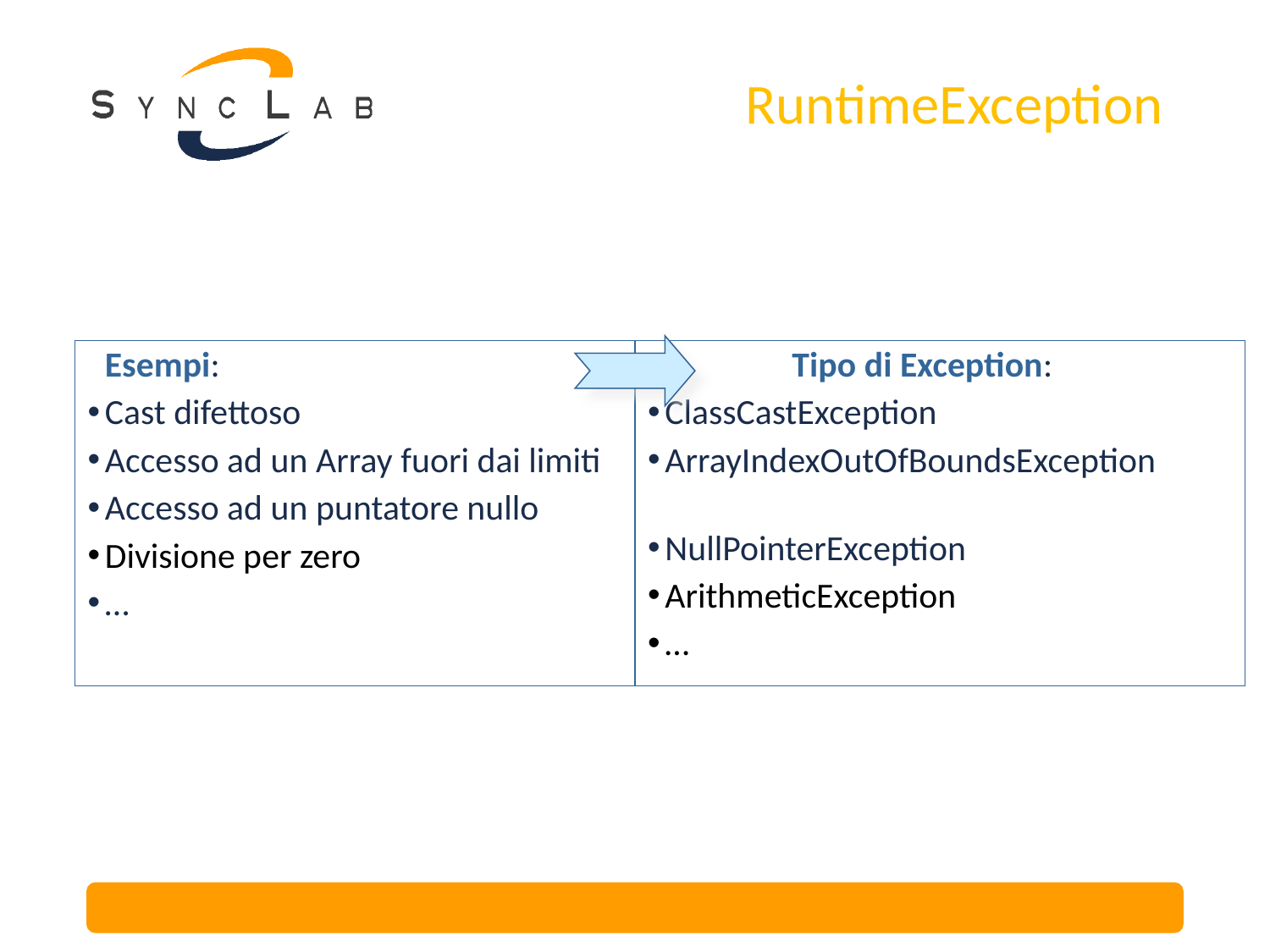

# RuntimeException

	Esempi:
Cast difettoso
Accesso ad un Array fuori dai limiti
Accesso ad un puntatore nullo
Divisione per zero
…
		Tipo di Exception:
ClassCastException
ArrayIndexOutOfBoundsException

NullPointerException
ArithmeticException
…